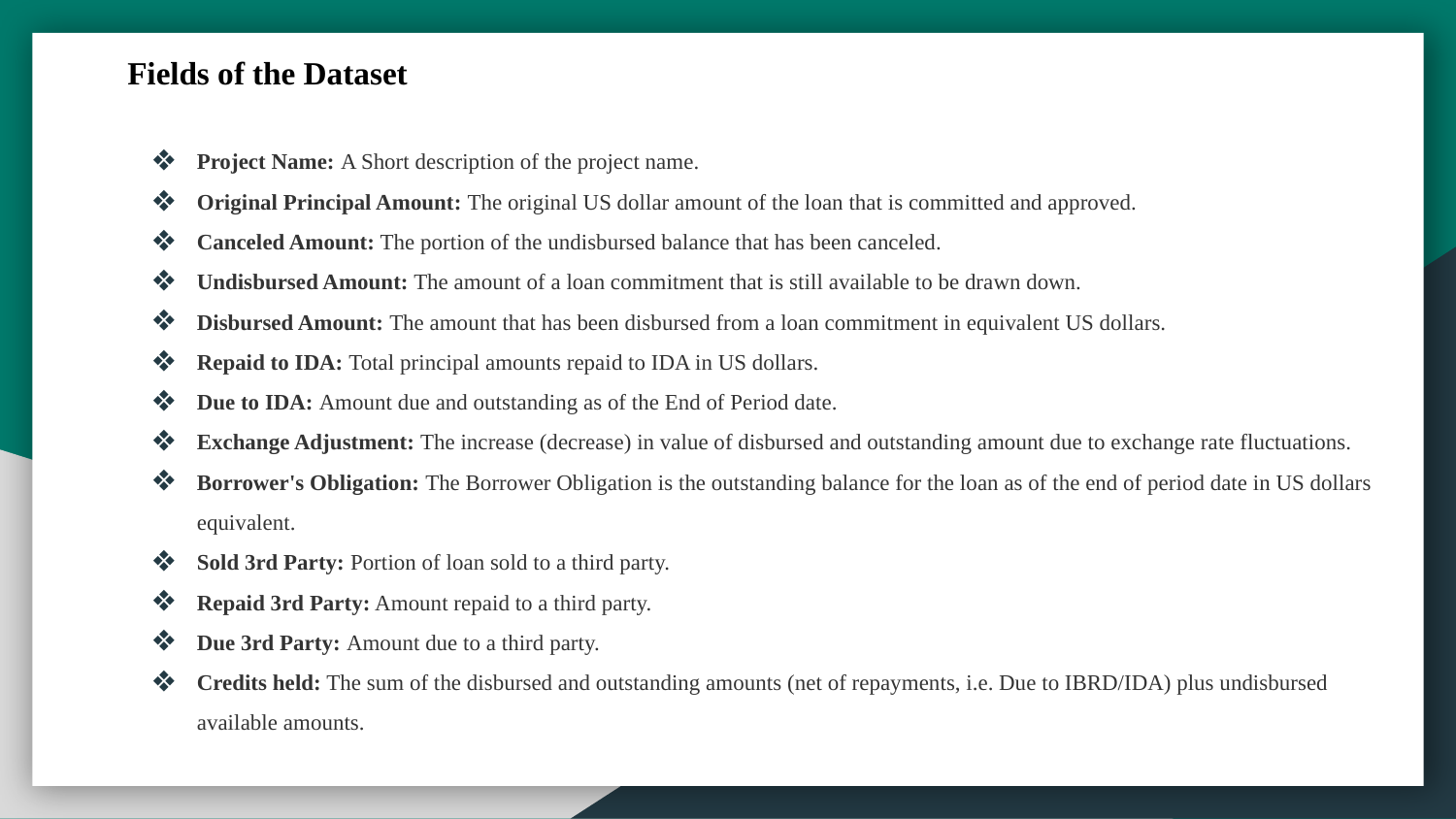

Fields of the Dataset

Project Name: A Short description of the project name.
Original Principal Amount: The original US dollar amount of the loan that is committed and approved.
Canceled Amount: The portion of the undisbursed balance that has been canceled.
Undisbursed Amount: The amount of a loan commitment that is still available to be drawn down.
Disbursed Amount: The amount that has been disbursed from a loan commitment in equivalent US dollars.
Repaid to IDA: Total principal amounts repaid to IDA in US dollars.
Due to IDA: Amount due and outstanding as of the End of Period date.
Exchange Adjustment: The increase (decrease) in value of disbursed and outstanding amount due to exchange rate fluctuations.
Borrower's Obligation: The Borrower Obligation is the outstanding balance for the loan as of the end of period date in US dollars equivalent.
Sold 3rd Party: Portion of loan sold to a third party.
Repaid 3rd Party: Amount repaid to a third party.
Due 3rd Party: Amount due to a third party.
Credits held: The sum of the disbursed and outstanding amounts (net of repayments, i.e. Due to IBRD/IDA) plus undisbursed available amounts.